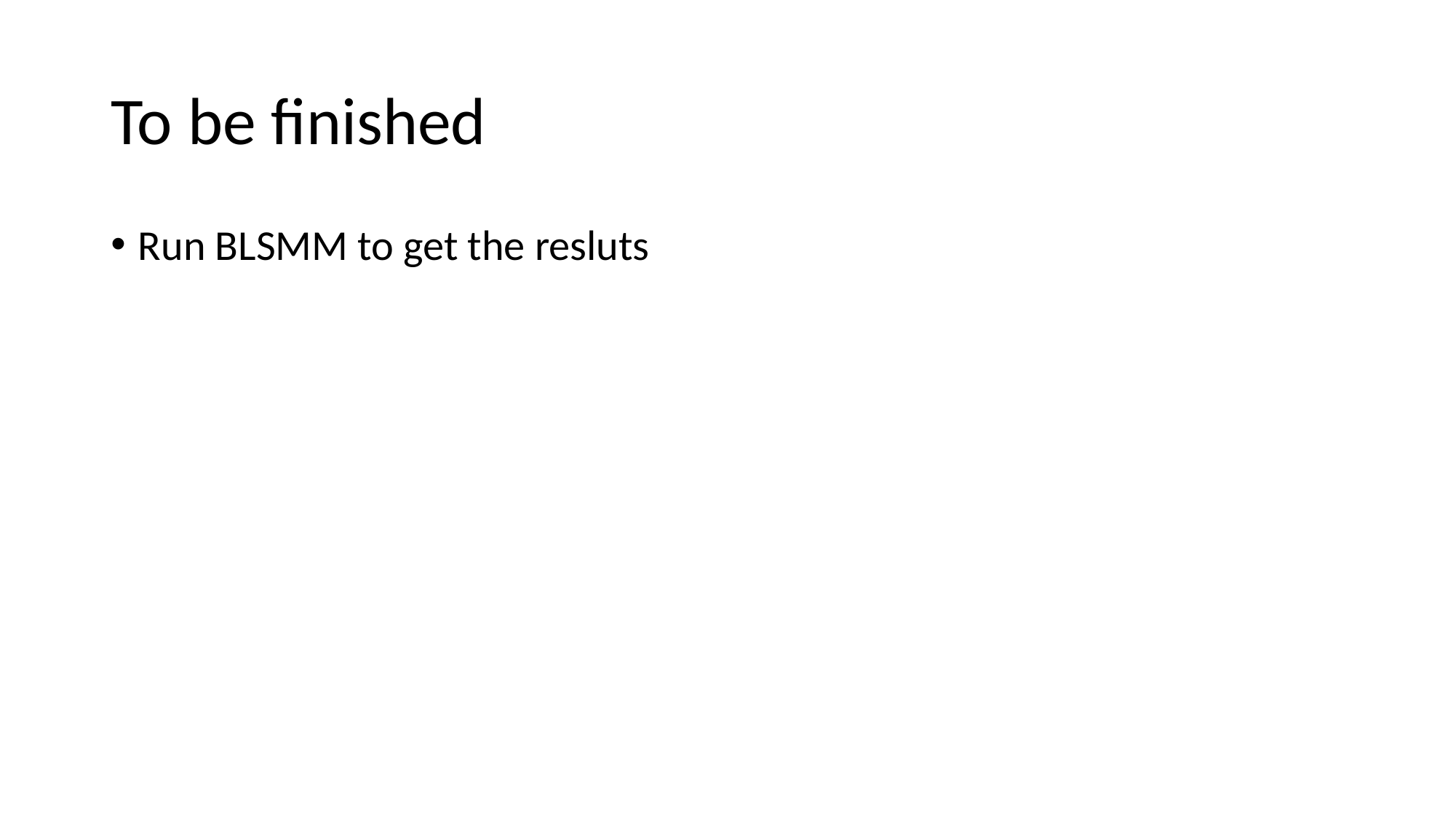

# To be finished
Run BLSMM to get the resluts